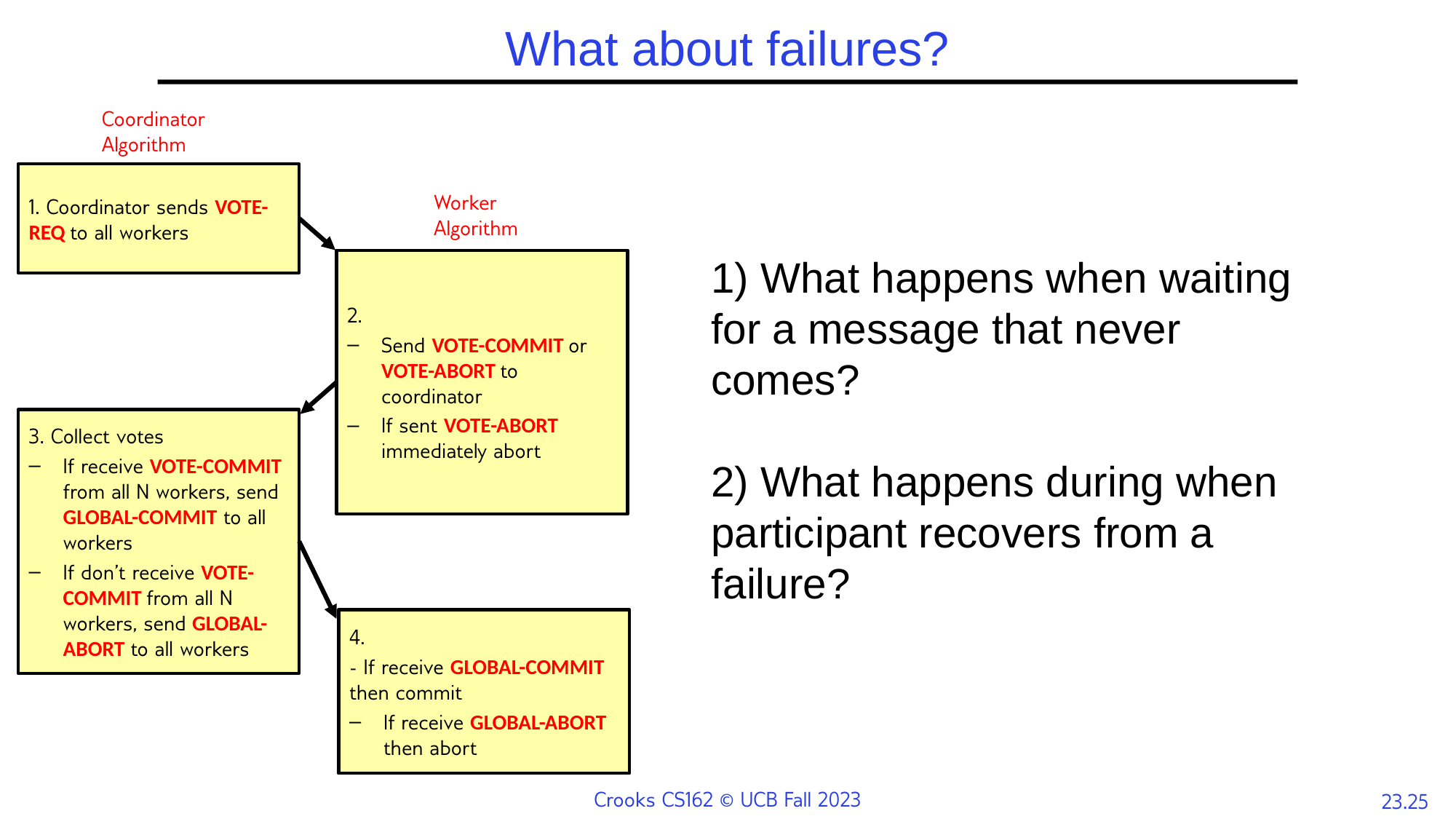

# What about failures?
Coordinator Algorithm
1. Coordinator sends VOTE-REQ to all workers
Worker Algorithm
1) What happens when waiting for a message that never comes?

2) What happens during when participant recovers from a failure?
2.
Send VOTE-COMMIT or VOTE-ABORT to coordinator
If sent VOTE-ABORT immediately abort
3. Collect votes
If receive VOTE-COMMIT from all N workers, send GLOBAL-COMMIT to all workers
If don’t receive VOTE-COMMIT from all N workers, send GLOBAL-ABORT to all workers
4.
- If receive GLOBAL-COMMIT then commit
If receive GLOBAL-ABORT then abort